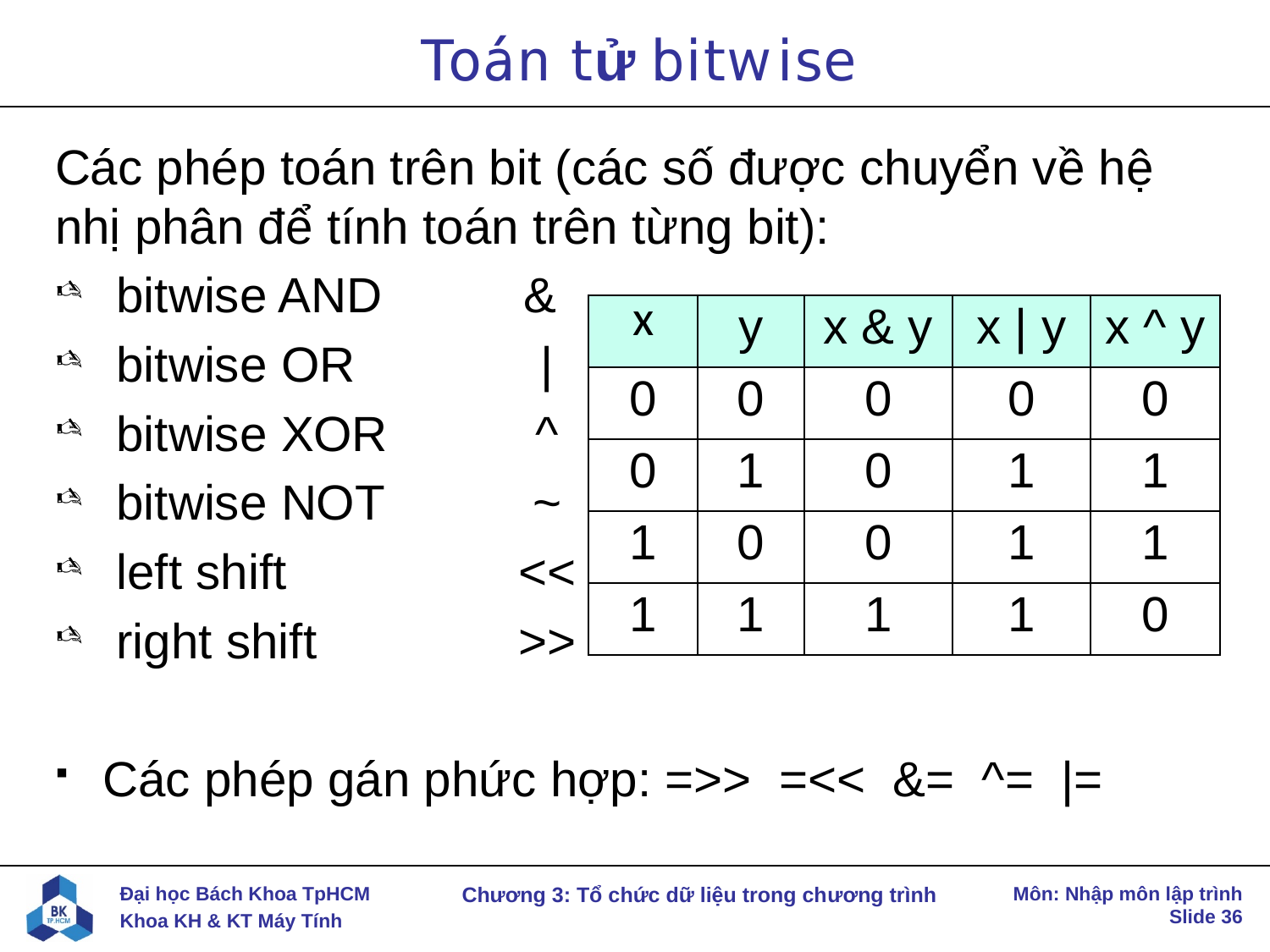

# Toán tử bitwise
Các phép toán trên bit (các số được chuyển về hệ nhị phân để tính toán trên từng bit):
 bitwise AND 	&
 bitwise OR 	|
 bitwise XOR 	^
 bitwise NOT 	~
 left shift 	<<
 right shift 	>>

Các phép gán phức hợp: =>>  =<<  &=  ^=  |=
| x | y | x & y | x | y | x ^ y |
| --- | --- | --- | --- | --- |
| 0 | 0 | 0 | 0 | 0 |
| 0 | 1 | 0 | 1 | 1 |
| 1 | 0 | 0 | 1 | 1 |
| 1 | 1 | 1 | 1 | 0 |